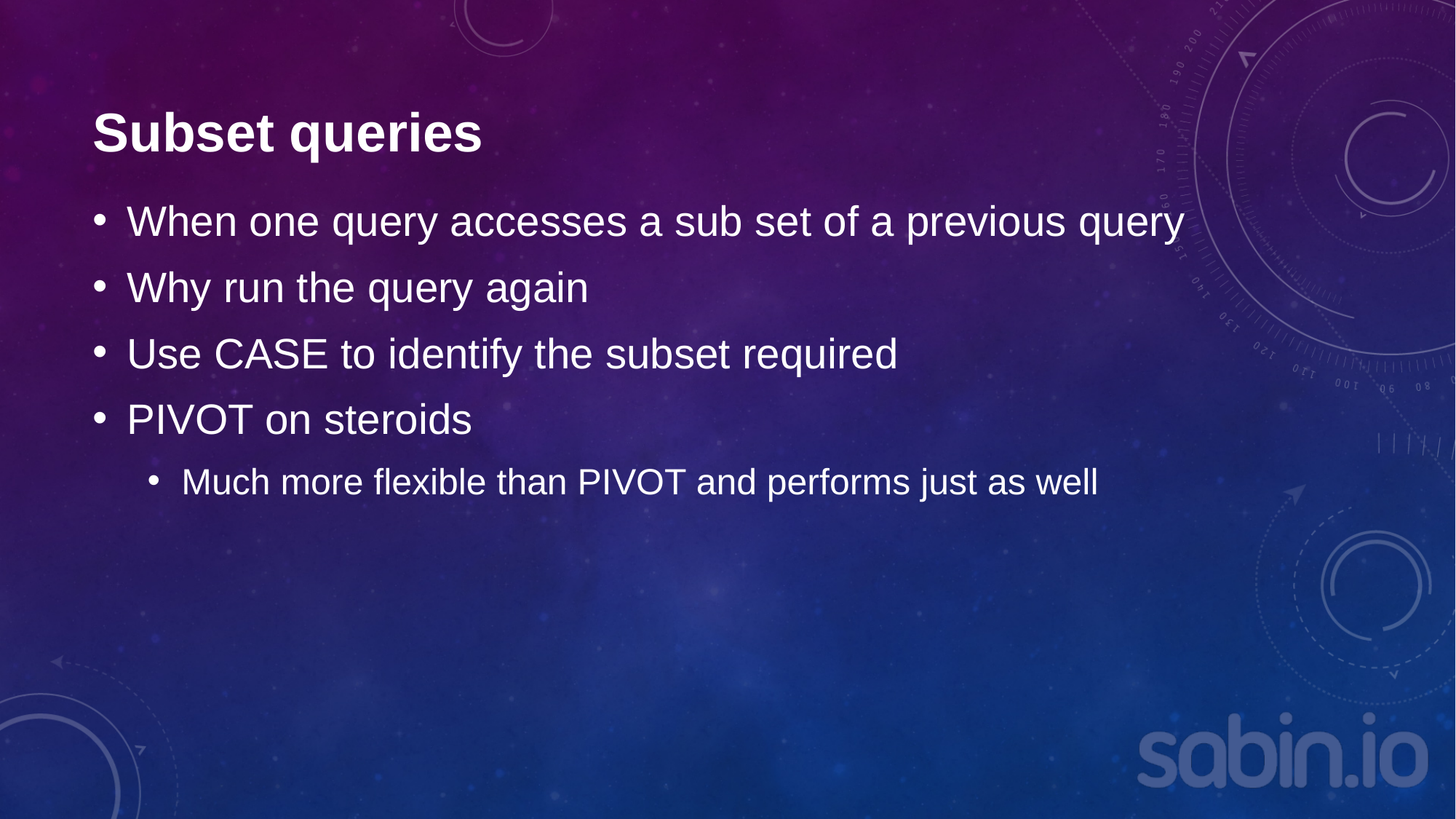

# Subset queries
When one query accesses a sub set of a previous query
Why run the query again
Use CASE to identify the subset required
PIVOT on steroids
Much more flexible than PIVOT and performs just as well